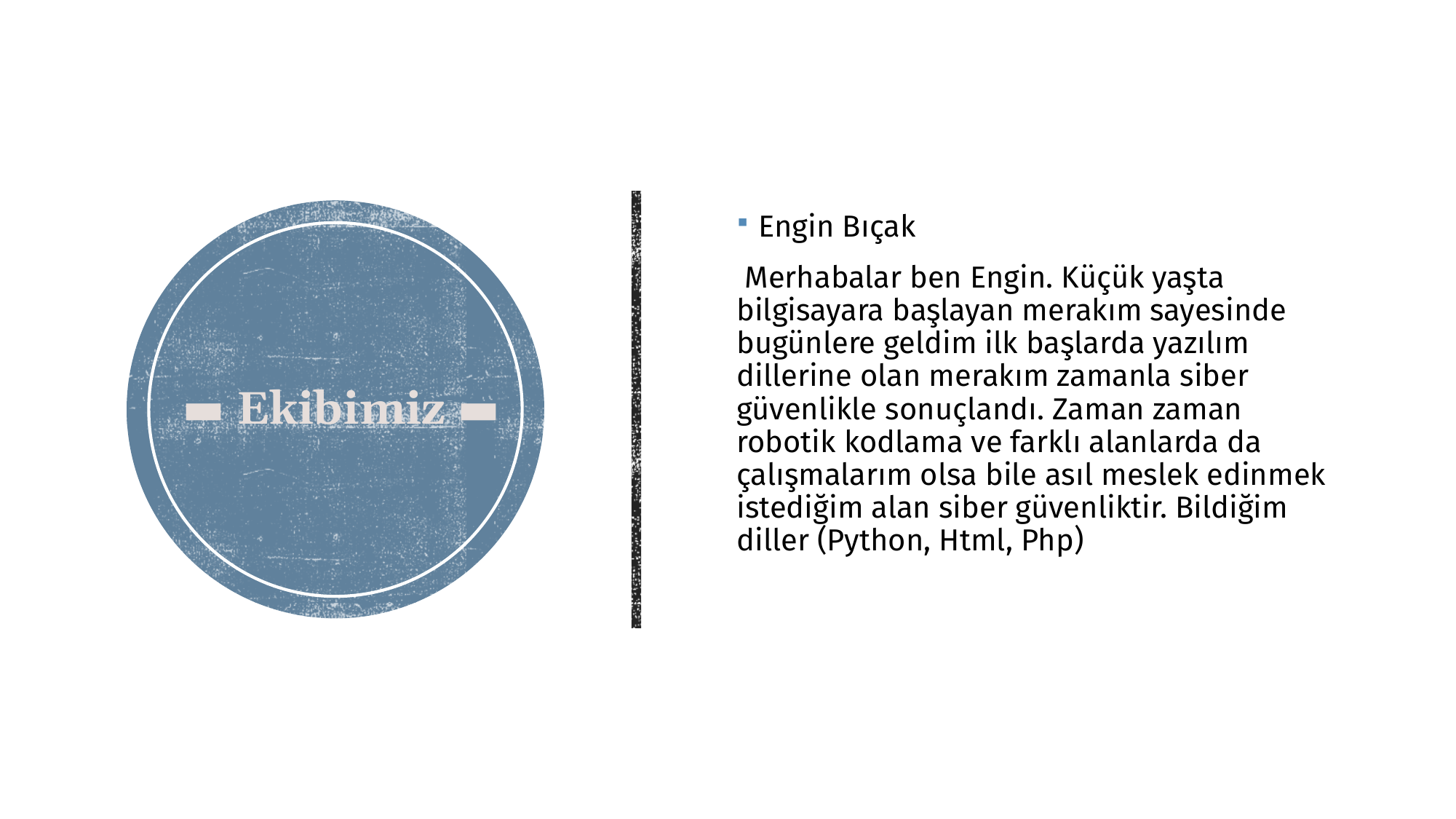

Engin Bıçak
 Merhabalar ben Engin. Küçük yaşta bilgisayara başlayan merakım sayesinde bugünlere geldim ilk başlarda yazılım dillerine olan merakım zamanla siber güvenlikle sonuçlandı. Zaman zaman robotik kodlama ve farklı alanlarda da çalışmalarım olsa bile asıl meslek edinmek istediğim alan siber güvenliktir. Bildiğim diller (Python, Html, Php)

# ▬ Ekibimiz ▬